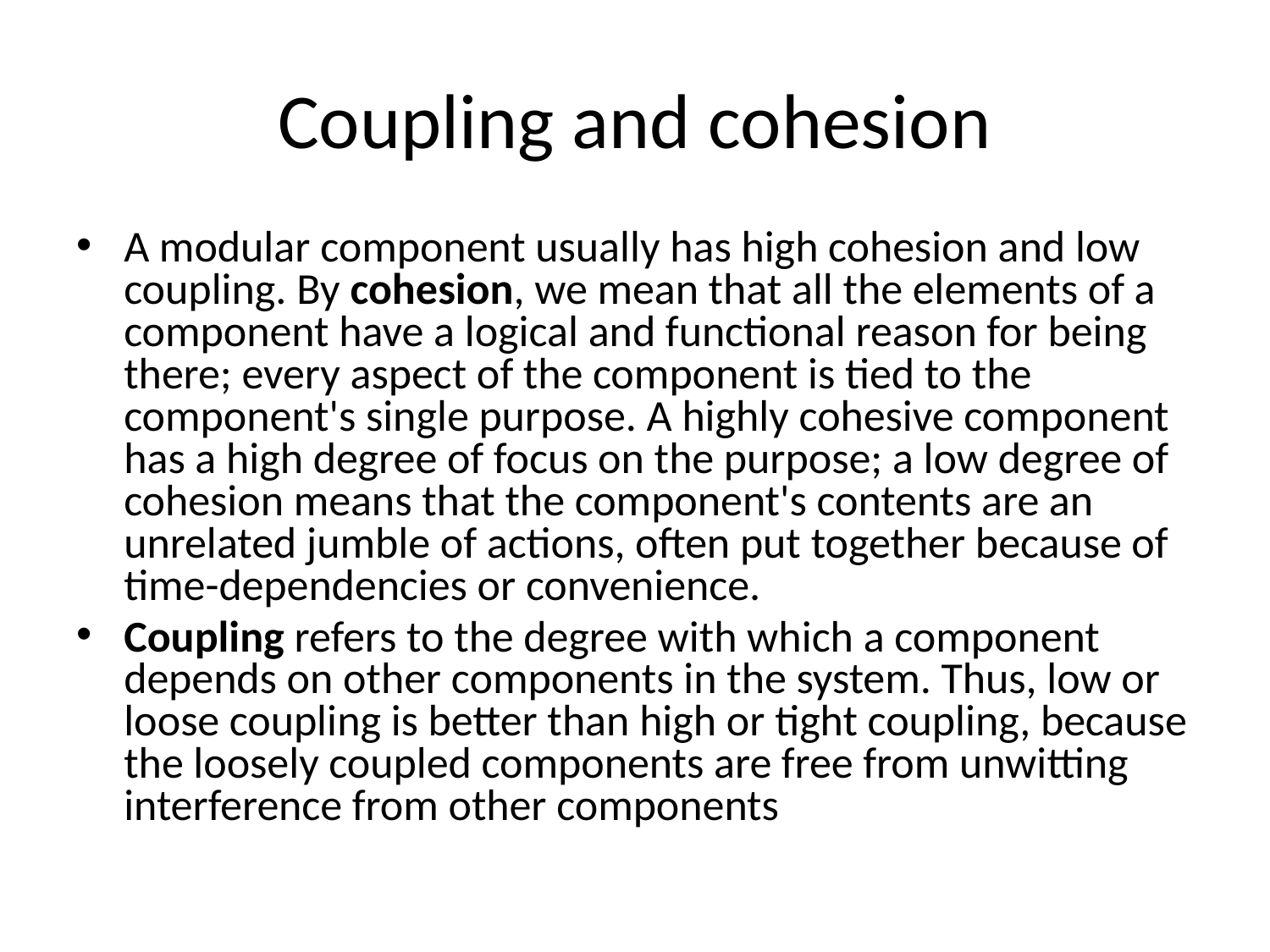

# Coupling and cohesion
A modular component usually has high cohesion and low coupling. By cohesion, we mean that all the elements of a component have a logical and functional reason for being there; every aspect of the component is tied to the component's single purpose. A highly cohesive component has a high degree of focus on the purpose; a low degree of cohesion means that the component's contents are an unrelated jumble of actions, often put together because of time-dependencies or convenience.
Coupling refers to the degree with which a component depends on other components in the system. Thus, low or loose coupling is better than high or tight coupling, because the loosely coupled components are free from unwitting interference from other components